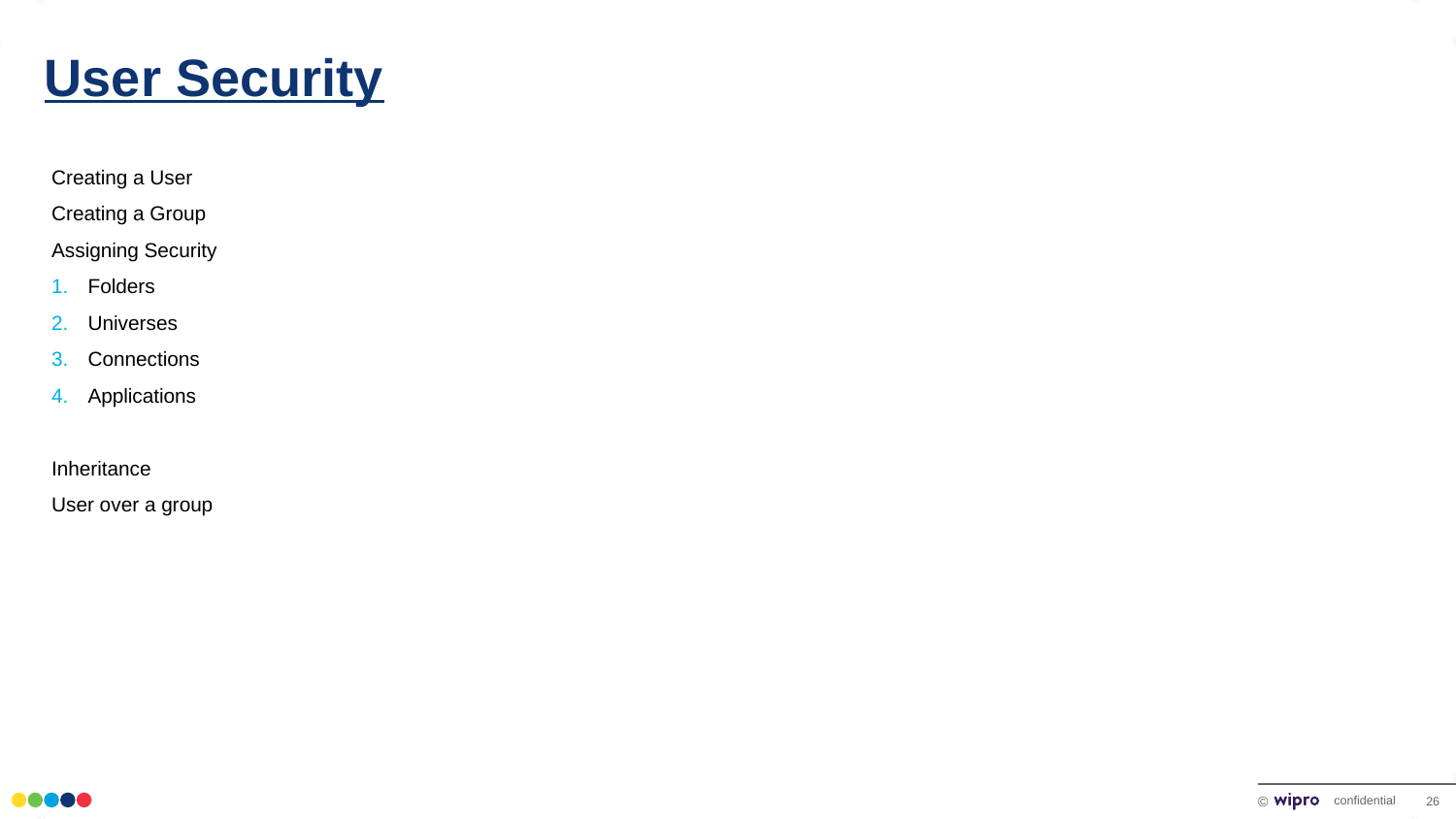

# User Security
Creating a User
Creating a Group
Assigning Security
Folders
Universes
Connections
Applications

Inheritance
User over a group